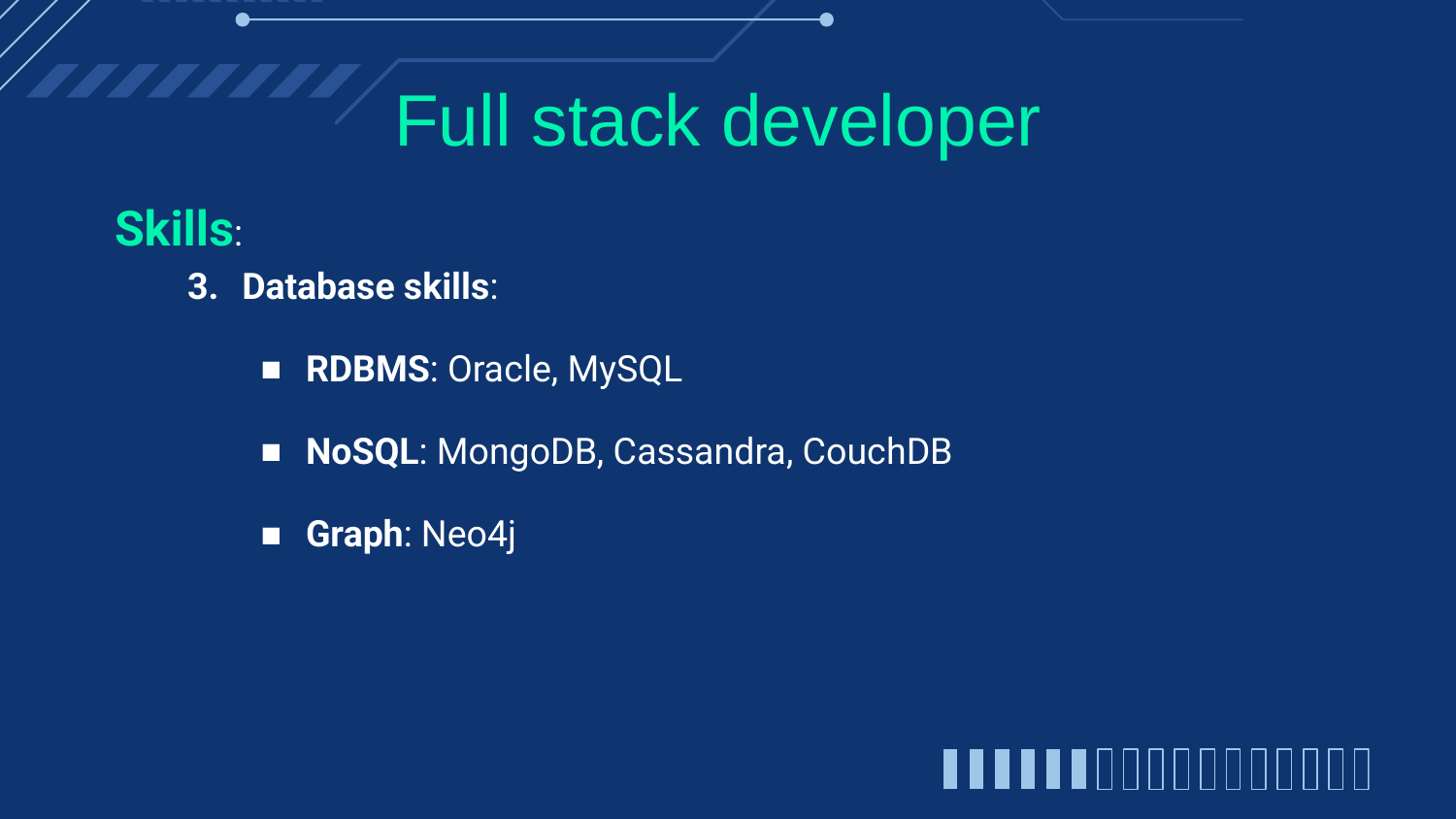

# Full stack developer
Skills:
Database skills:
RDBMS: Oracle, MySQL
NoSQL: MongoDB, Cassandra, CouchDB
Graph: Neo4j